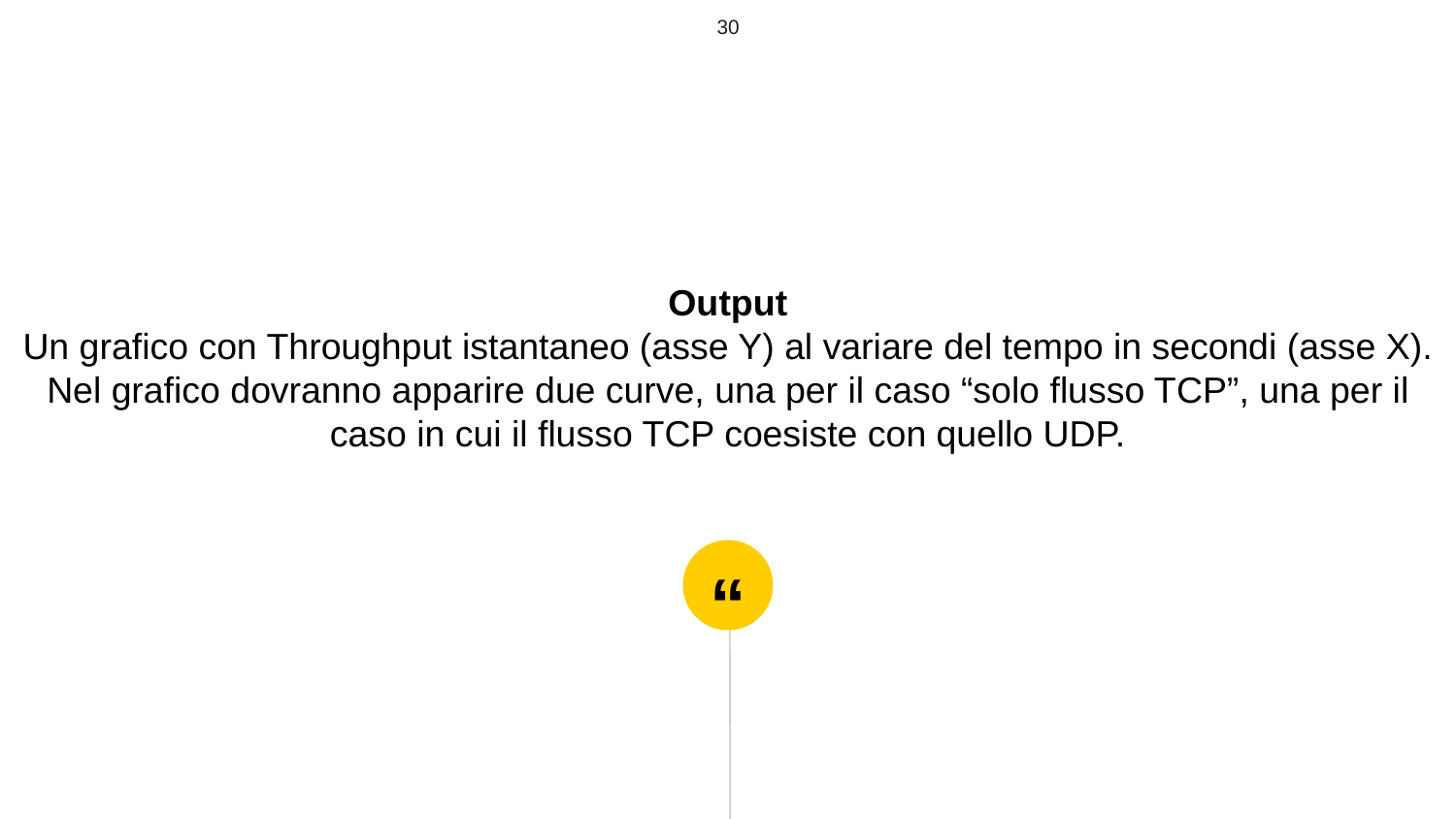

# 30
Output
Un grafico con Throughput istantaneo (asse Y) al variare del tempo in secondi (asse X). Nel grafico dovranno apparire due curve, una per il caso “solo flusso TCP”, una per il caso in cui il flusso TCP coesiste con quello UDP.